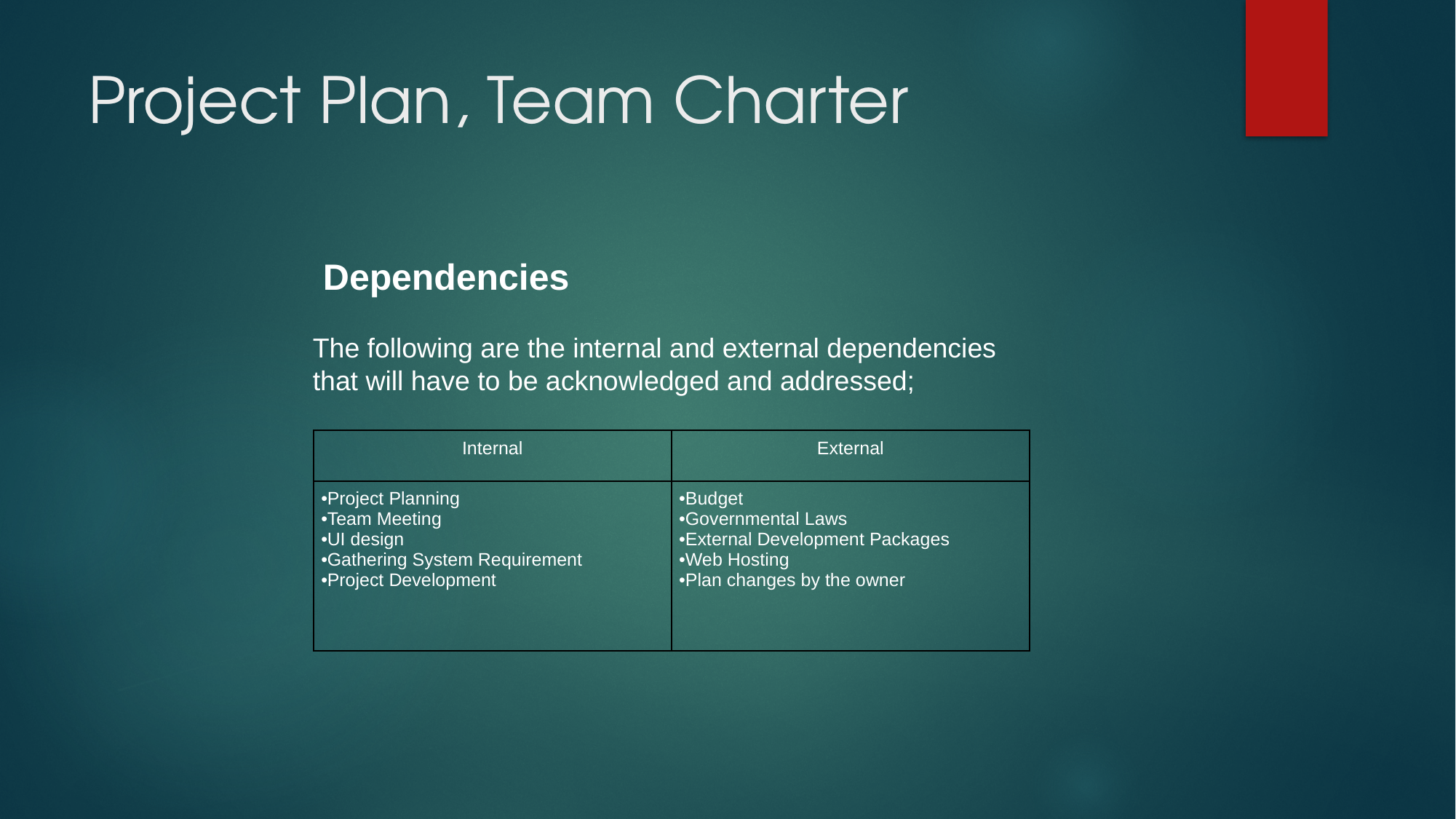

# Project Plan, Team Charter
 Dependencies
The following are the internal and external dependencies that will have to be acknowledged and addressed;

| Internal | External |
| --- | --- |
| Project Planning Team Meeting UI design Gathering System Requirement Project Development | Budget Governmental Laws External Development Packages Web Hosting Plan changes by the owner |